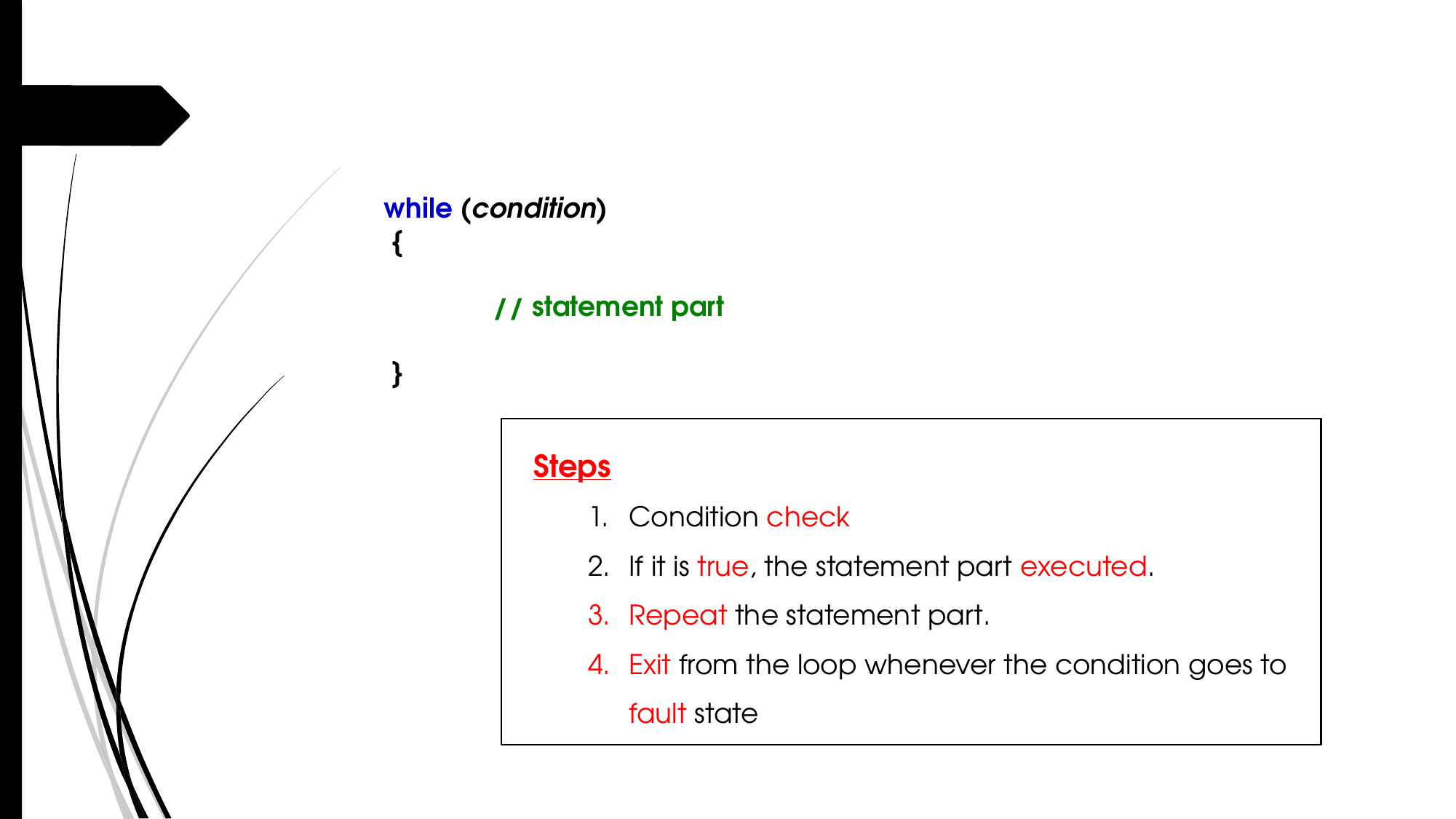

while (condition)
 {
	// statement part

 }

Steps
Condition check
If it is true, the statement part executed.
Repeat the statement part.
Exit from the loop whenever the condition goes to fault state